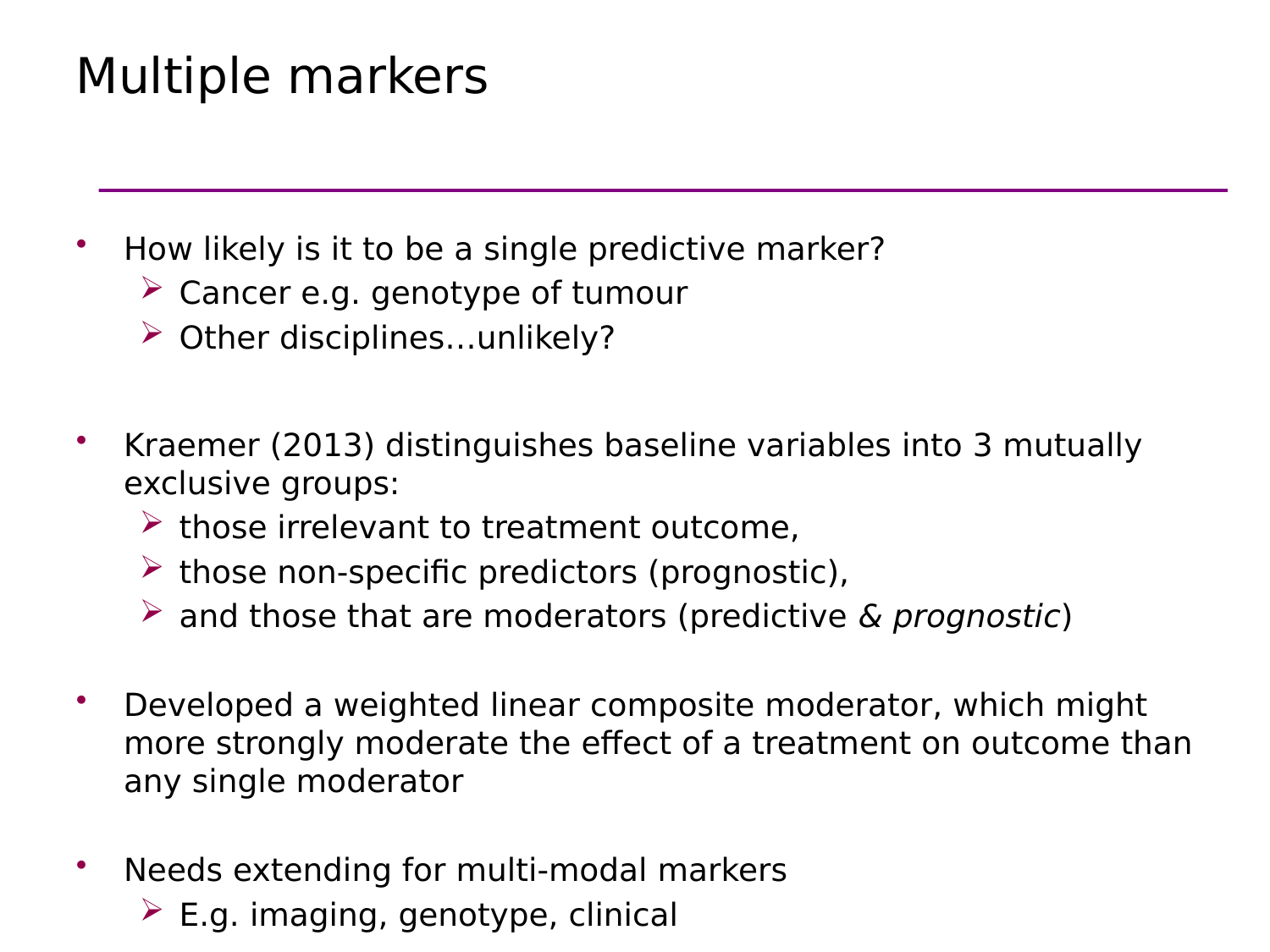

# Multiple markers
How likely is it to be a single predictive marker?
Cancer e.g. genotype of tumour
Other disciplines…unlikely?

Kraemer (2013) distinguishes baseline variables into 3 mutually exclusive groups:
those irrelevant to treatment outcome,
those non-specific predictors (prognostic),
and those that are moderators (predictive & prognostic)

Developed a weighted linear composite moderator, which might more strongly moderate the effect of a treatment on outcome than any single moderator

Needs extending for multi-modal markers
E.g. imaging, genotype, clinical